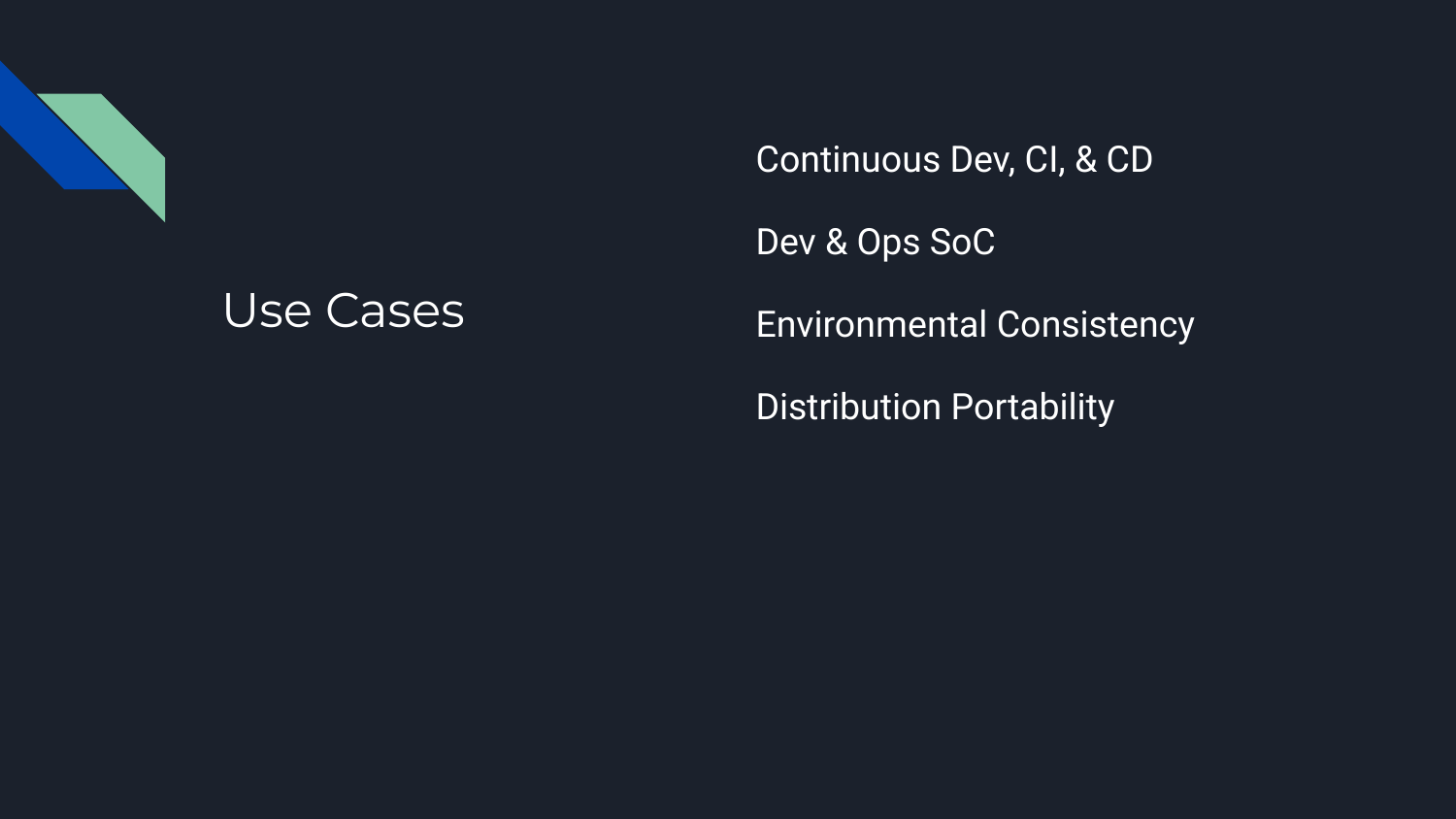

Continuous Dev, CI, & CD
Dev & Ops SoC
Environmental Consistency
Distribution Portability
# Use Cases